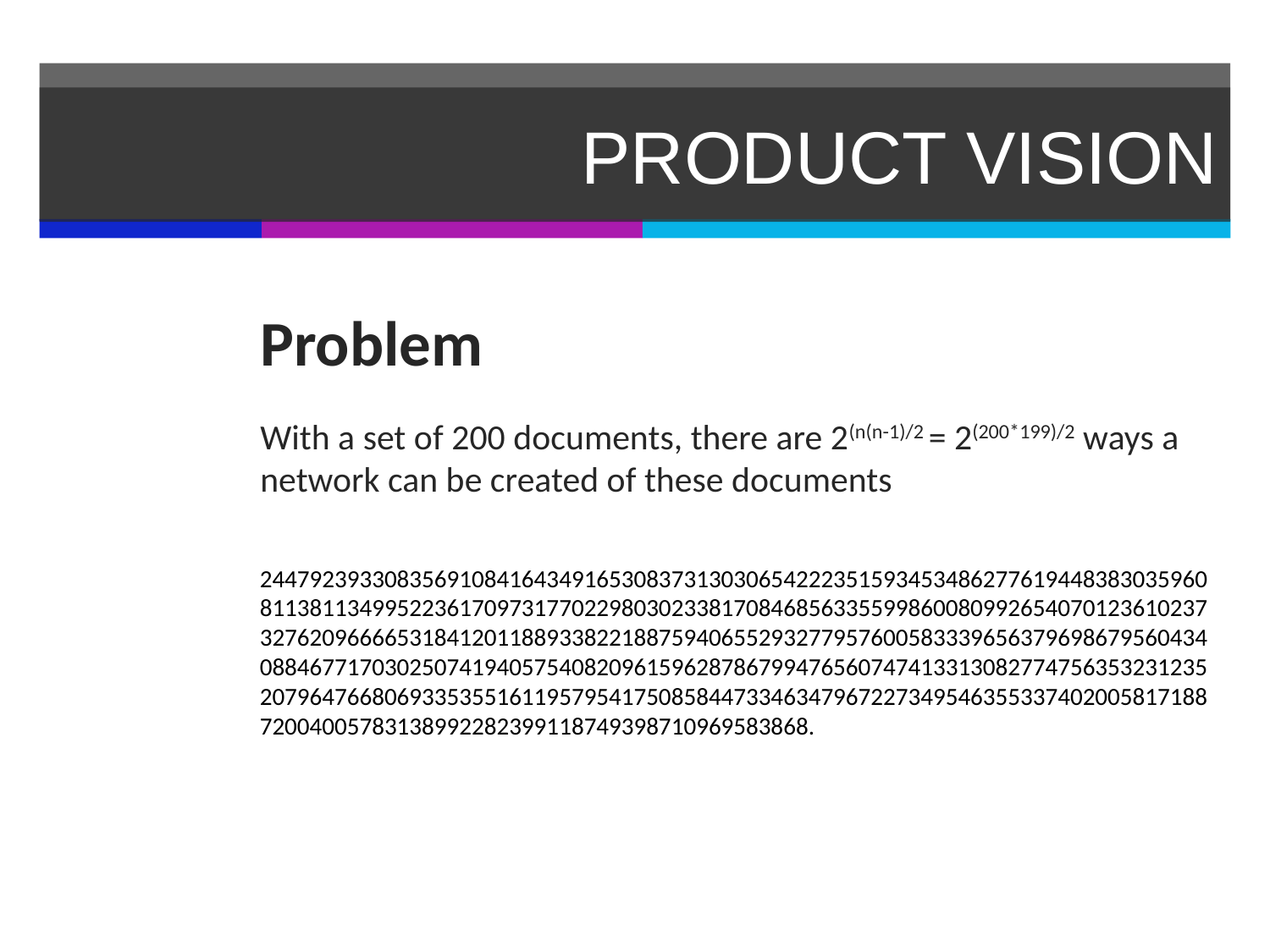

# PRODUCT VISION
Problem
With a set of 200 documents, there are 2(n(n-1)/2 = 2(200*199)/2 ways a network can be created of these documents

2447923933083569108416434916530837313030654222351593453486277619448383035960811381134995223617097317702298030233817084685633559986008099265407012361023732762096666531841201188933822188759406552932779576005833396563796986795604340884677170302507419405754082096159628786799476560747413313082774756353231235207964766806933535516119579541750858447334634796722734954635533740200581718872004005783138992282399118749398710969583868.